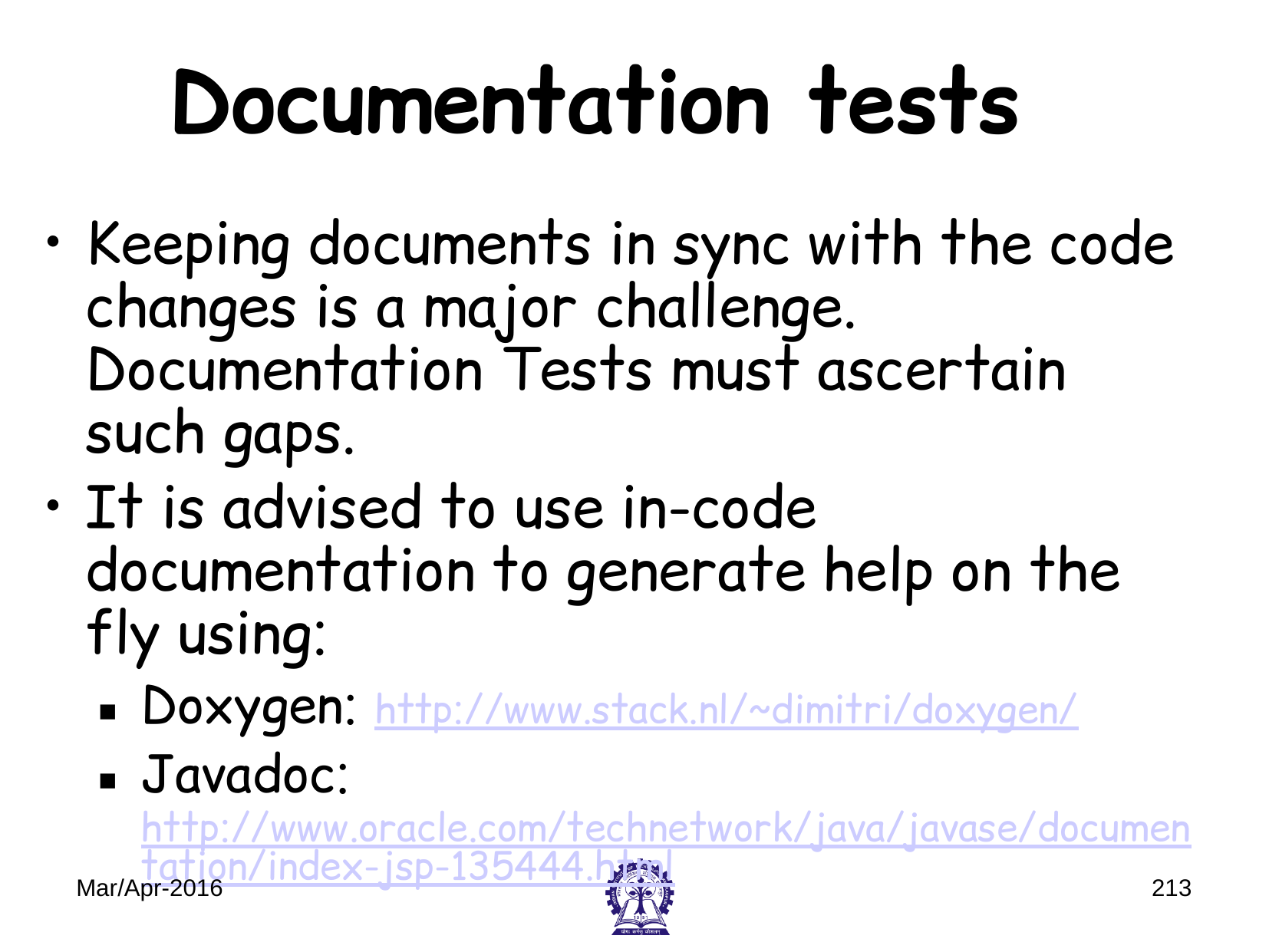

# Documentation tests
Keeping documents in sync with the code changes is a major challenge. Documentation Tests must ascertain such gaps.
It is advised to use in-code documentation to generate help on the fly using:
Doxygen: http://www.stack.nl/~dimitri/doxygen/
Javadoc: http://www.oracle.com/technetwork/java/javase/documentation/index-jsp-135444.html
Mar/Apr-2016
213